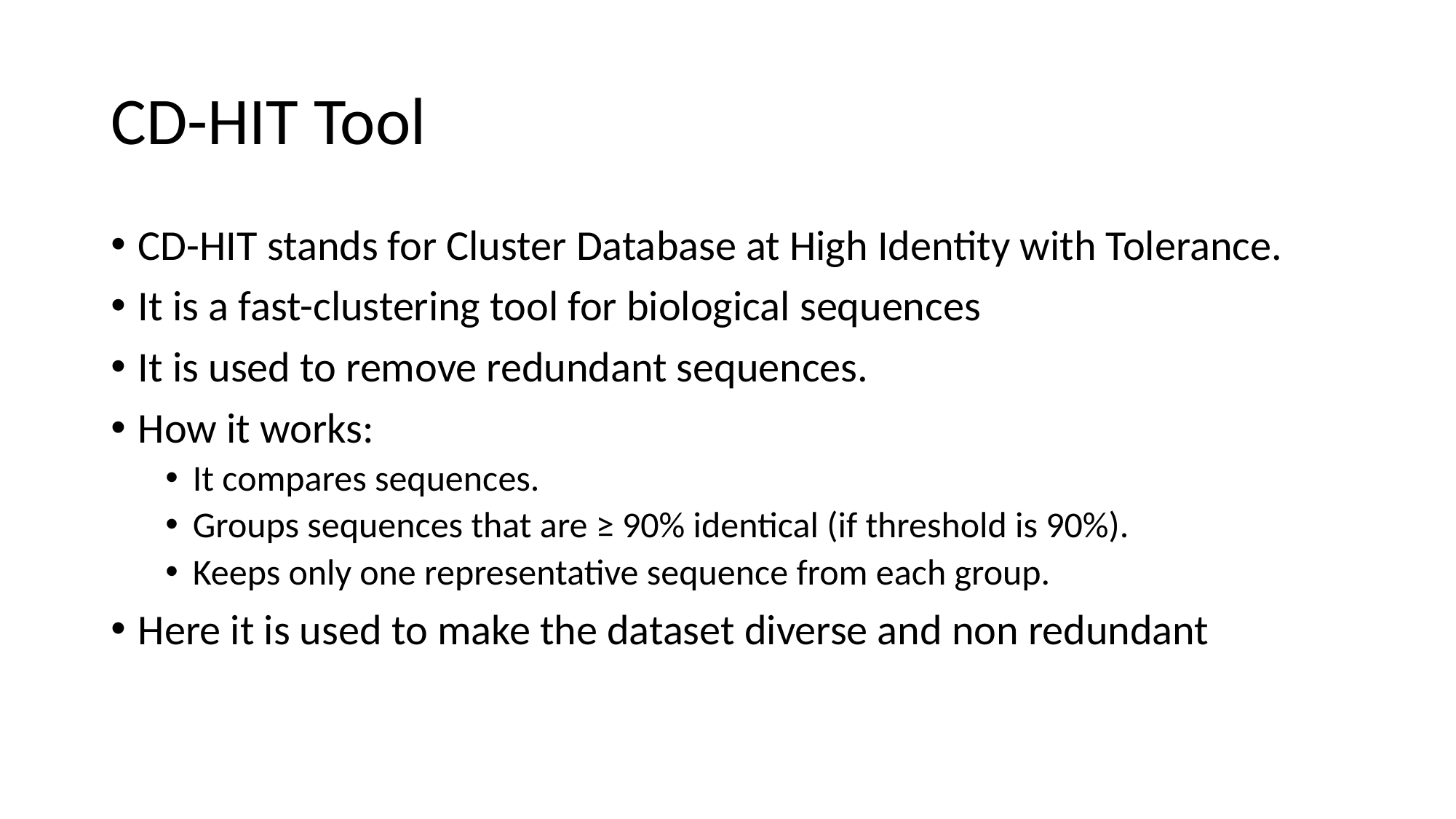

# CD-HIT Tool
CD-HIT stands for Cluster Database at High Identity with Tolerance.
It is a fast-clustering tool for biological sequences
It is used to remove redundant sequences.
How it works:
It compares sequences.
Groups sequences that are ≥ 90% identical (if threshold is 90%).
Keeps only one representative sequence from each group.
Here it is used to make the dataset diverse and non redundant